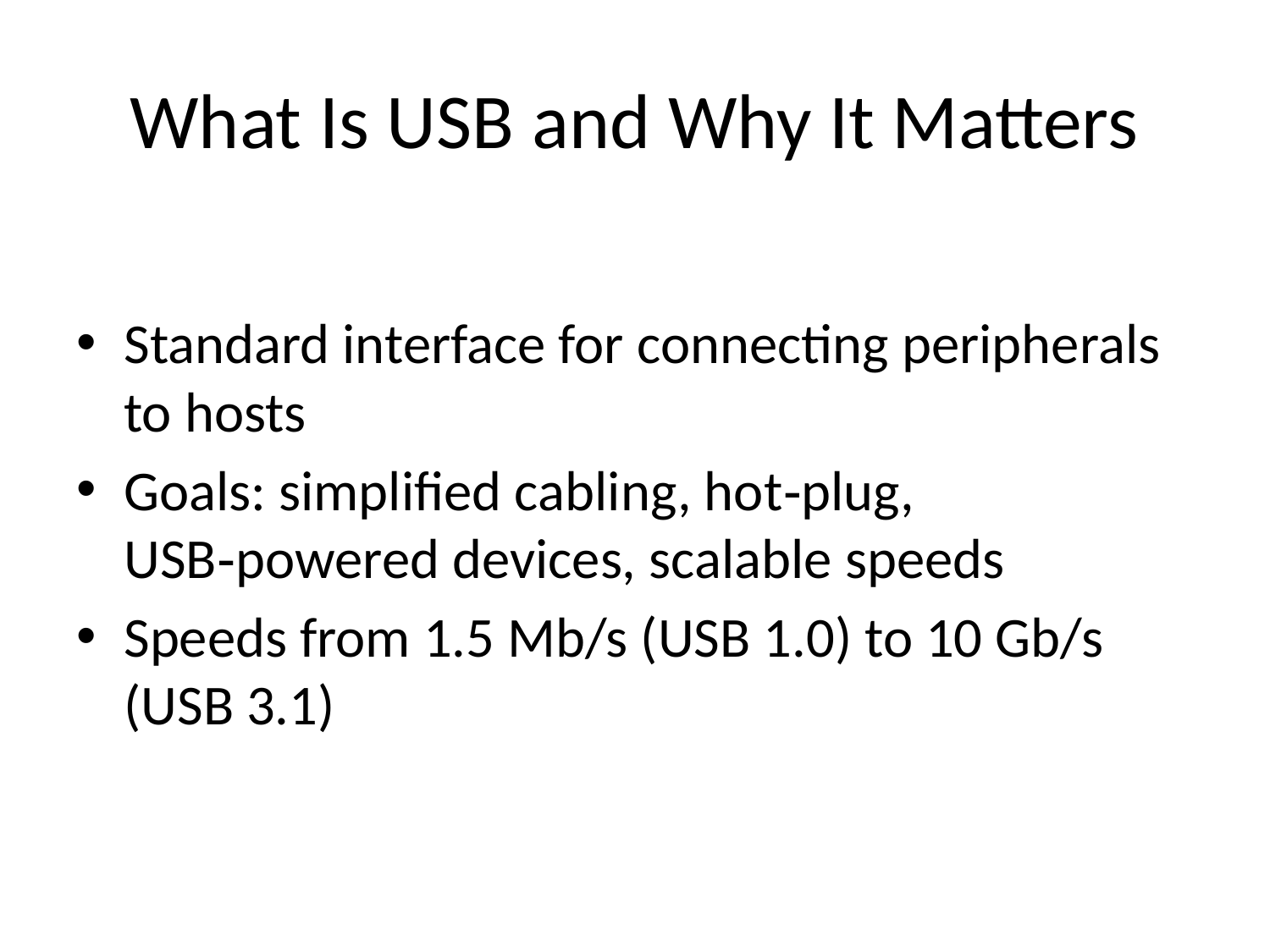

# What Is USB and Why It Matters

Standard interface for connecting peripherals to hosts
Goals: simplified cabling, hot‑plug, USB‑powered devices, scalable speeds
Speeds from 1.5 Mb/s (USB 1.0) to 10 Gb/s (USB 3.1)